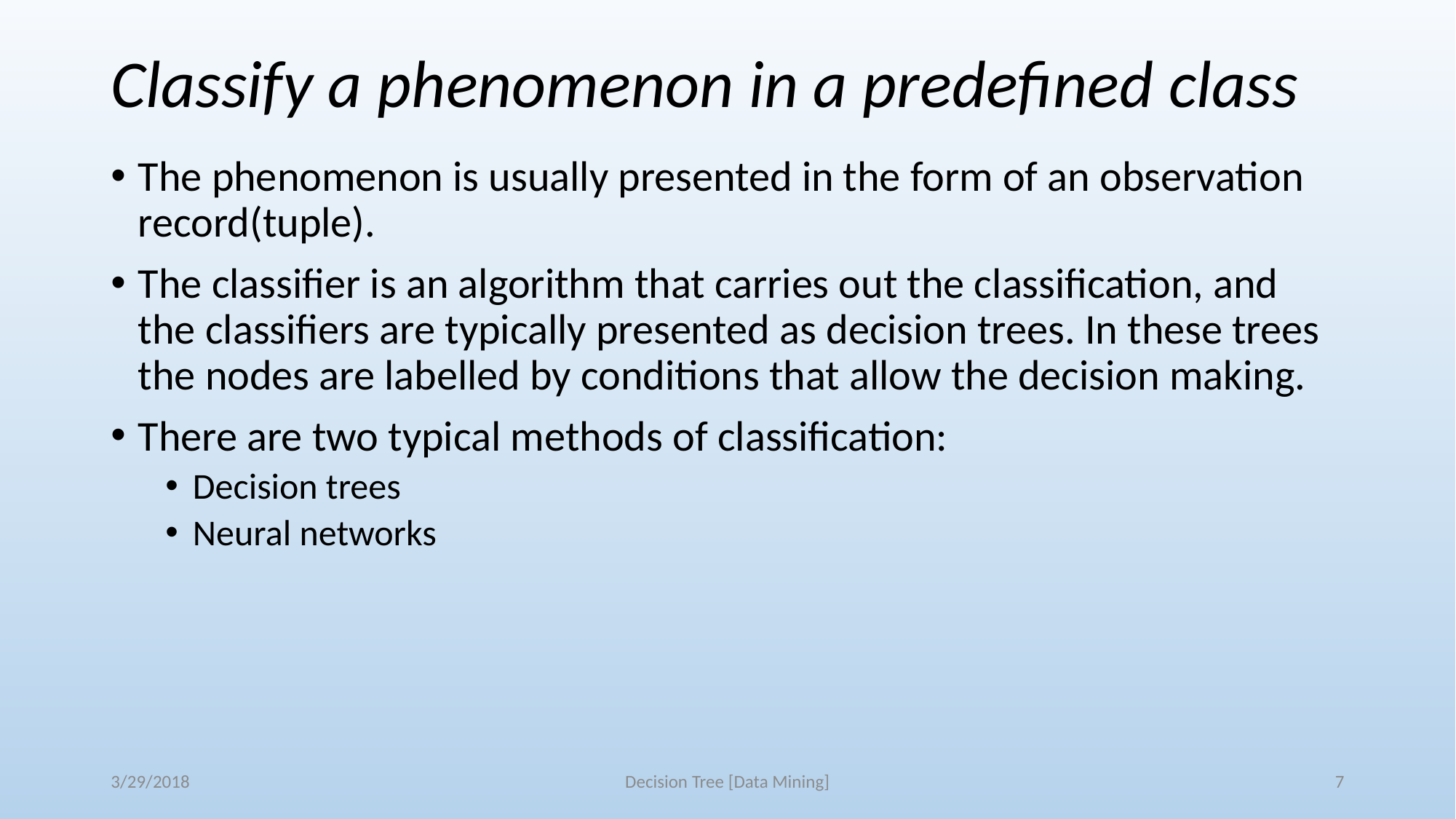

# Classify a phenomenon in a predefined class
The phenomenon is usually presented in the form of an observation record(tuple).
The classifier is an algorithm that carries out the classification, and the classifiers are typically presented as decision trees. In these trees the nodes are labelled by conditions that allow the decision making.
There are two typical methods of classification:
Decision trees
Neural networks
3/29/2018
Decision Tree [Data Mining]
7